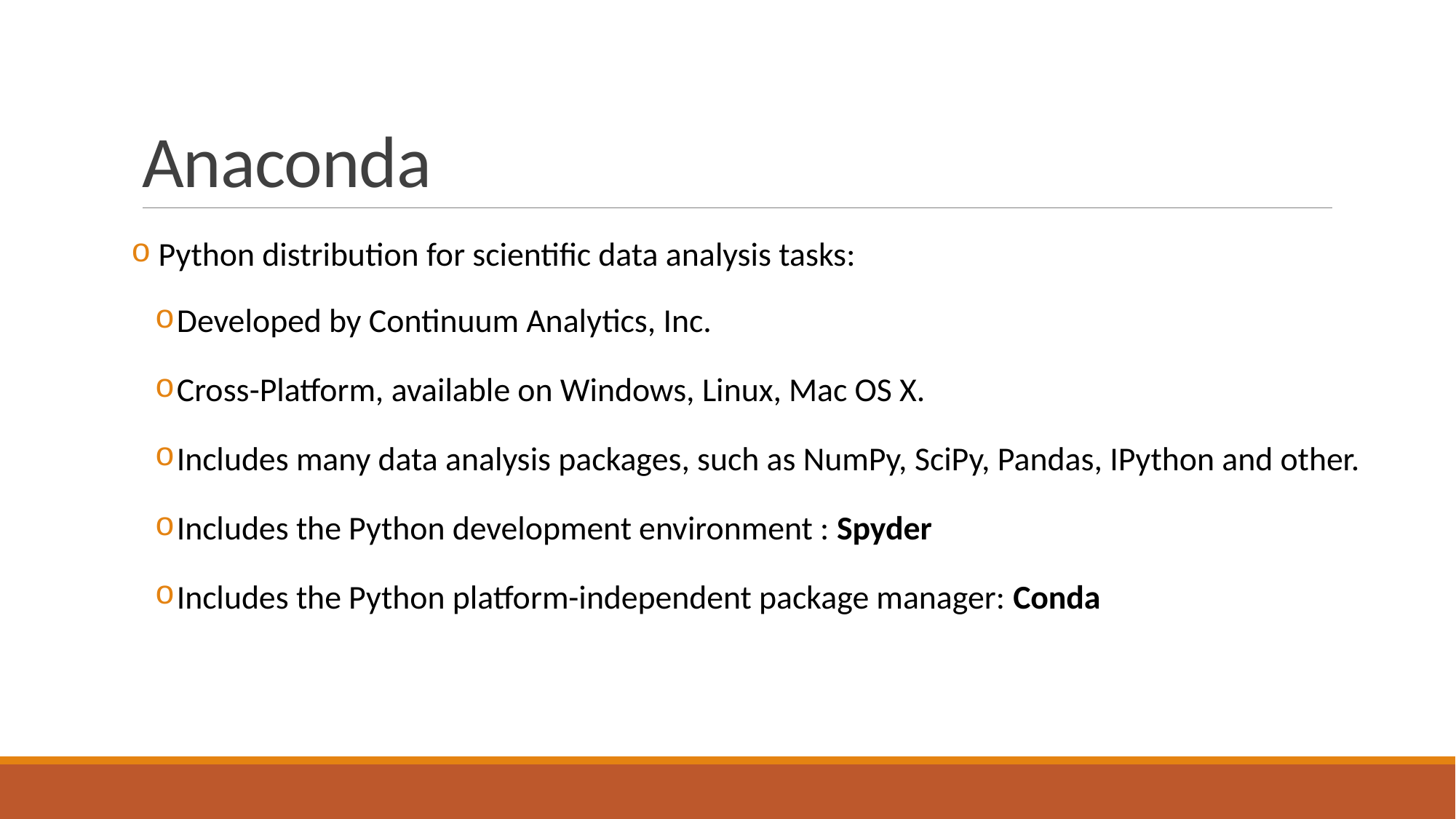

# Anaconda
 Python distribution for scientific data analysis tasks:
Developed by Continuum Analytics, Inc.
Cross-Platform, available on Windows, Linux, Mac OS X.
Includes many data analysis packages, such as NumPy, SciPy, Pandas, IPython and other.
Includes the Python development environment : Spyder
Includes the Python platform-independent package manager: Conda